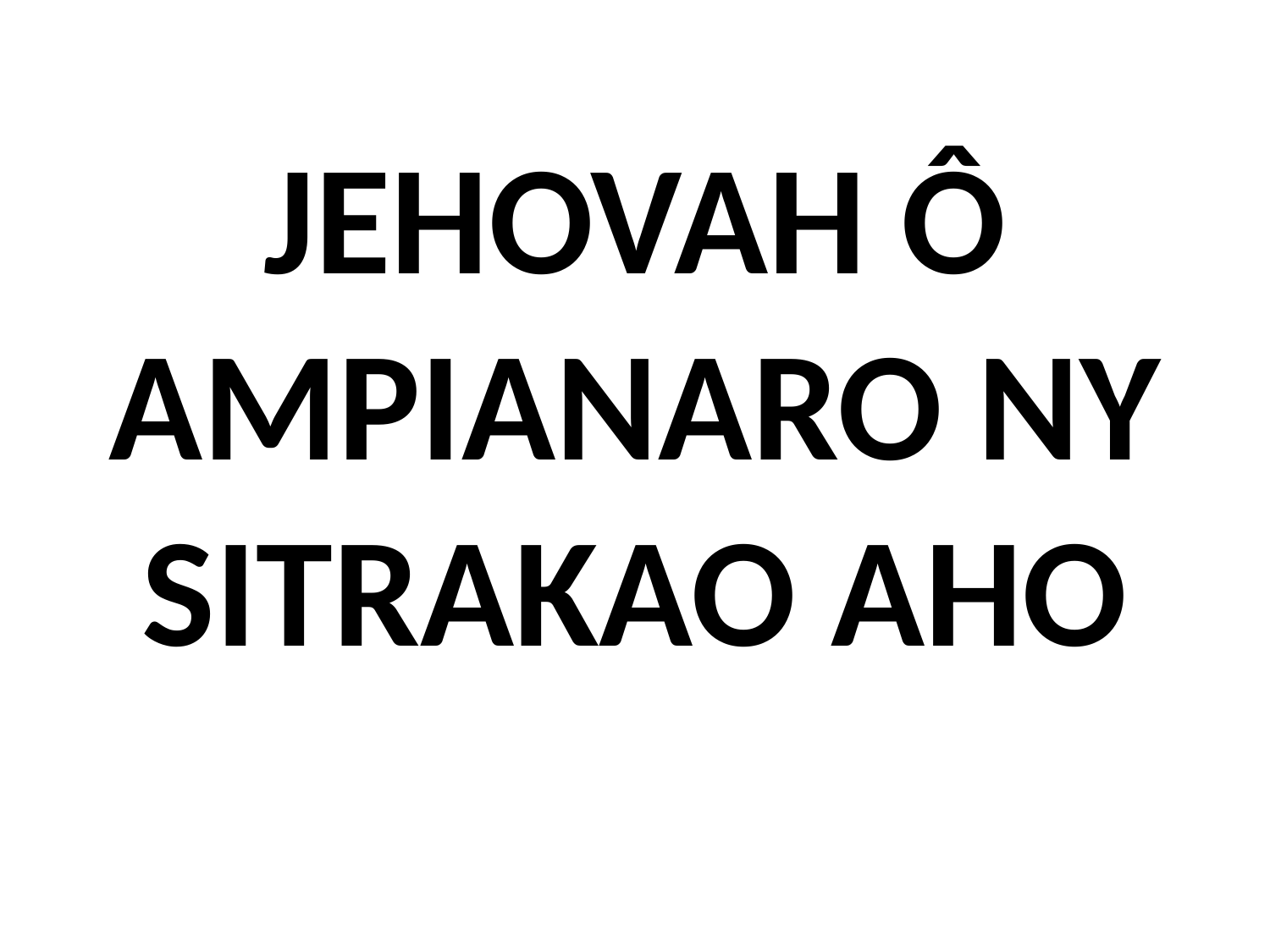

# JEHOVAH Ô AMPIANARO NY SITRAKAO AHO